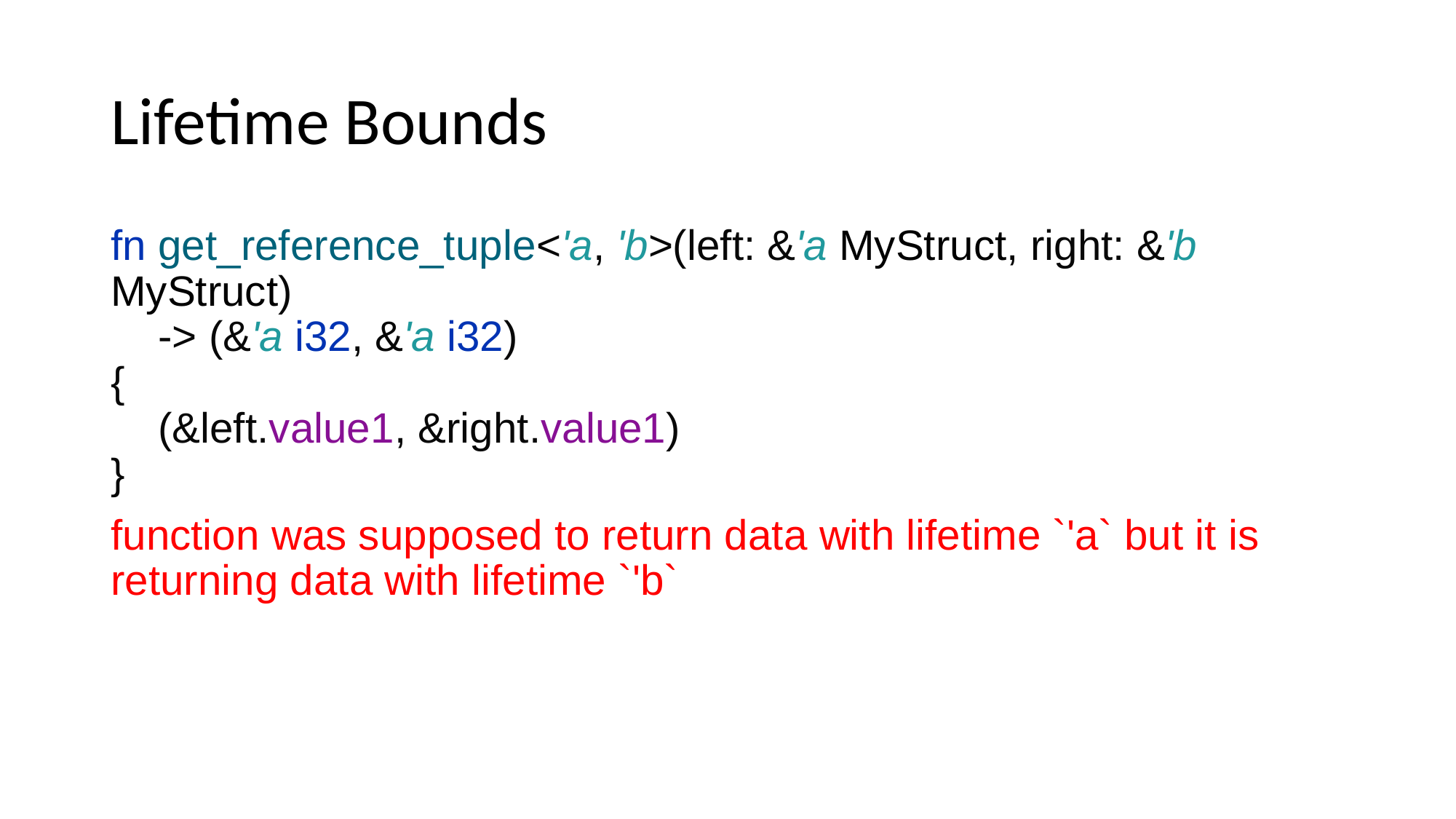

# Lifetime Bounds
fn get_reference_tuple<'a, 'b>(left: &'a MyStruct, right: &'b MyStruct)
    -> (&'a i32, &'a i32)
{
    (&left.value1, &right.value1)
}
function was supposed to return data with lifetime `'a` but it is returning data with lifetime `'b`